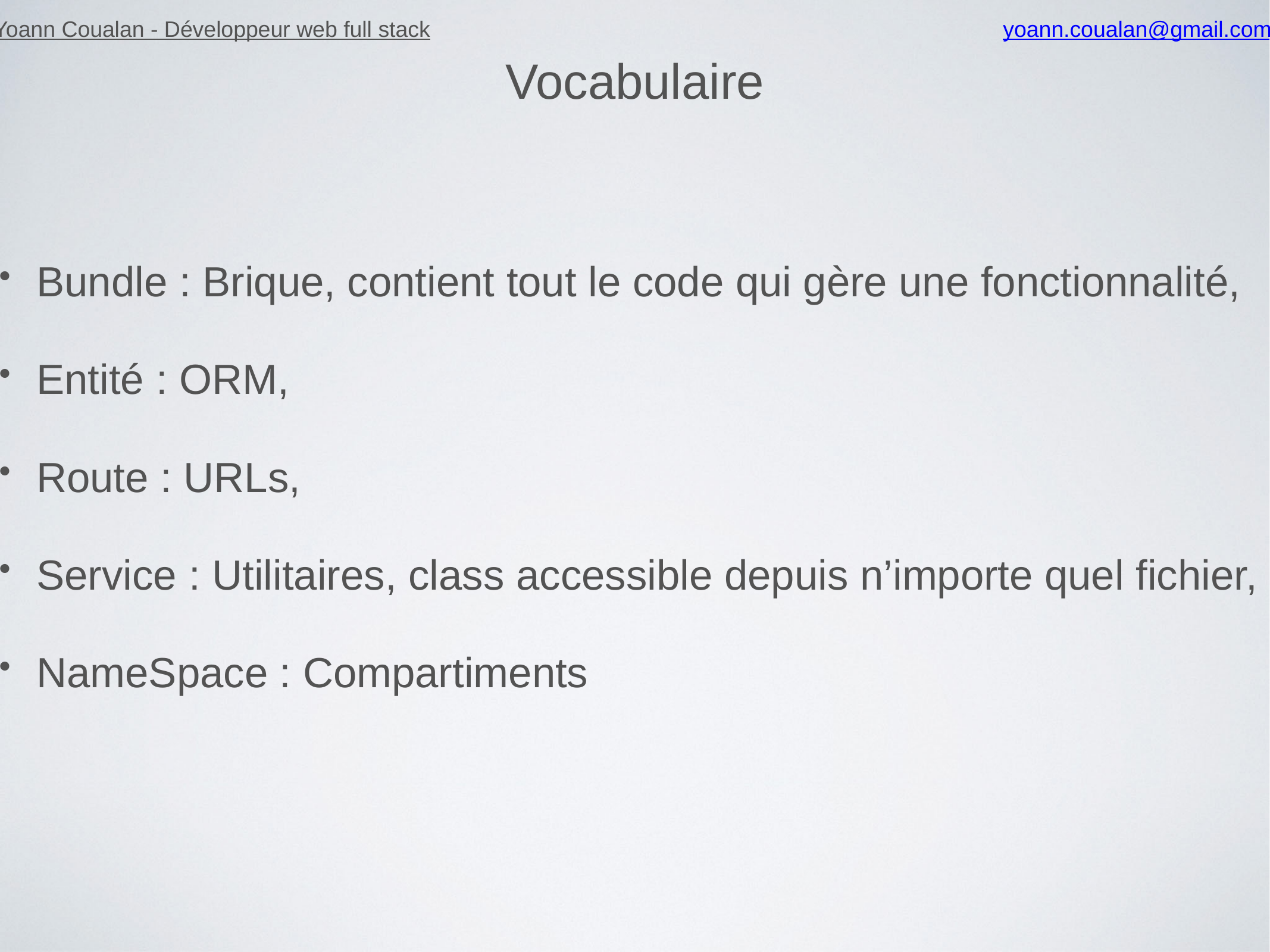

Yoann Coualan - Développeur web full stack
yoann.coualan@gmail.com
Vocabulaire
Bundle : Brique, contient tout le code qui gère une fonctionnalité,
Entité : ORM,
Route : URLs,
Service : Utilitaires, class accessible depuis n’importe quel fichier,
NameSpace : Compartiments